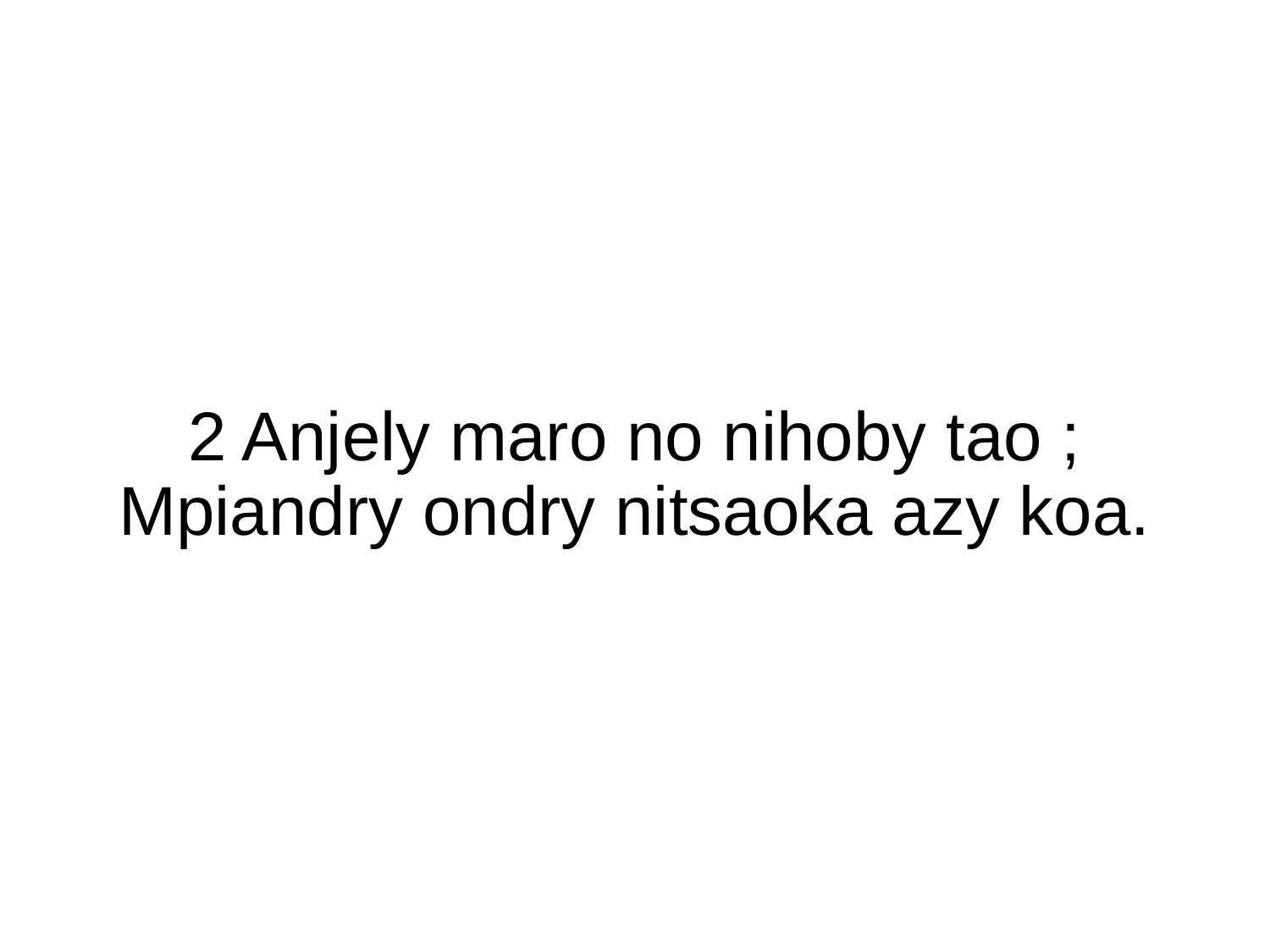

2 Anjely maro no nihoby tao ;
Mpiandry ondry nitsaoka azy koa.